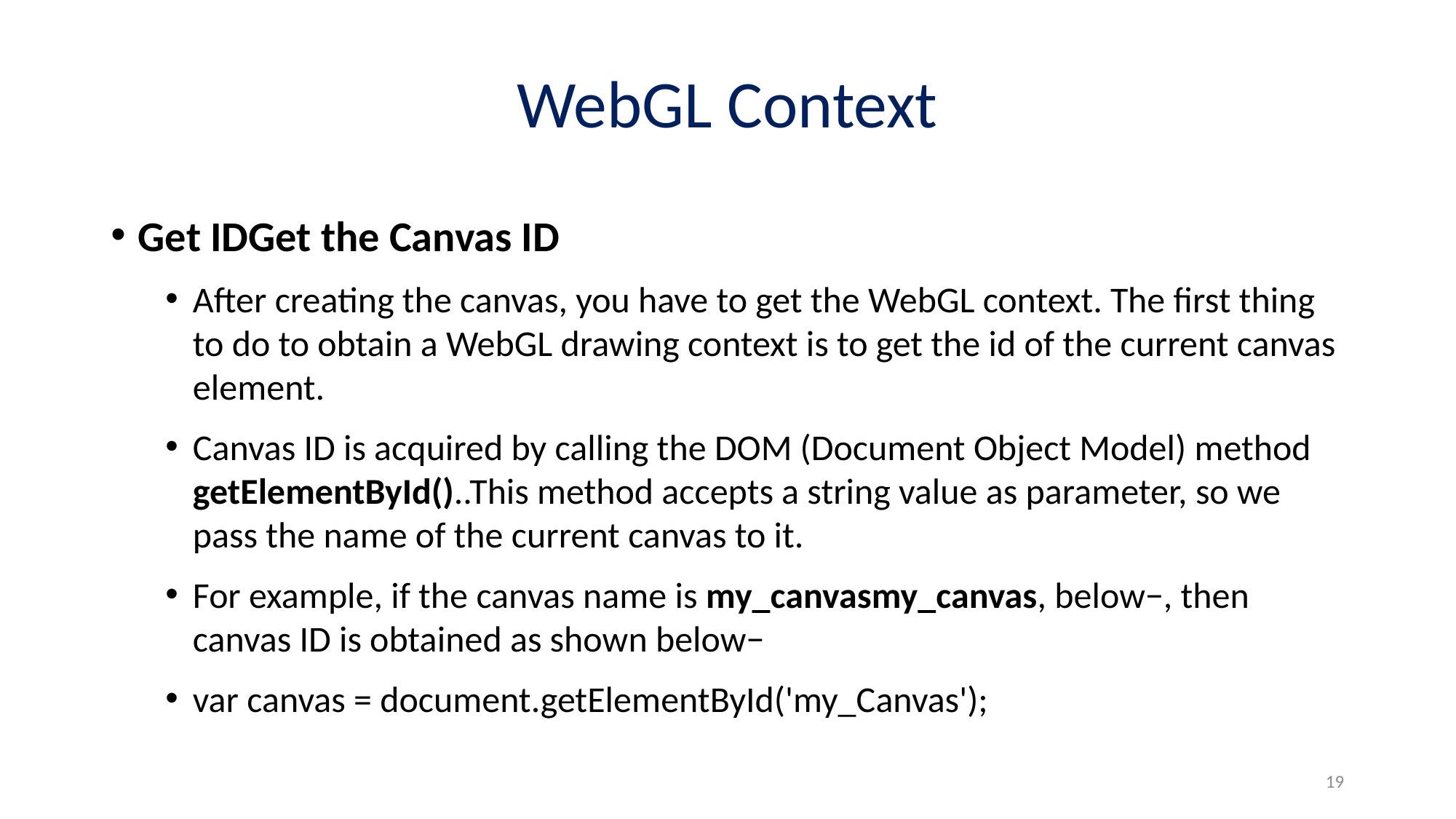

# WebGL Context
Get IDGet the Canvas ID
After creating the canvas, you have to get the WebGL context. The first thing to do to obtain a WebGL drawing context is to get the id of the current canvas element.
Canvas ID is acquired by calling the DOM (Document Object Model) method getElementById()..This method accepts a string value as parameter, so we pass the name of the current canvas to it.
For example, if the canvas name is my_canvasmy_canvas, below−, then canvas ID is obtained as shown below−
var canvas = document.getElementById('my_Canvas');
19